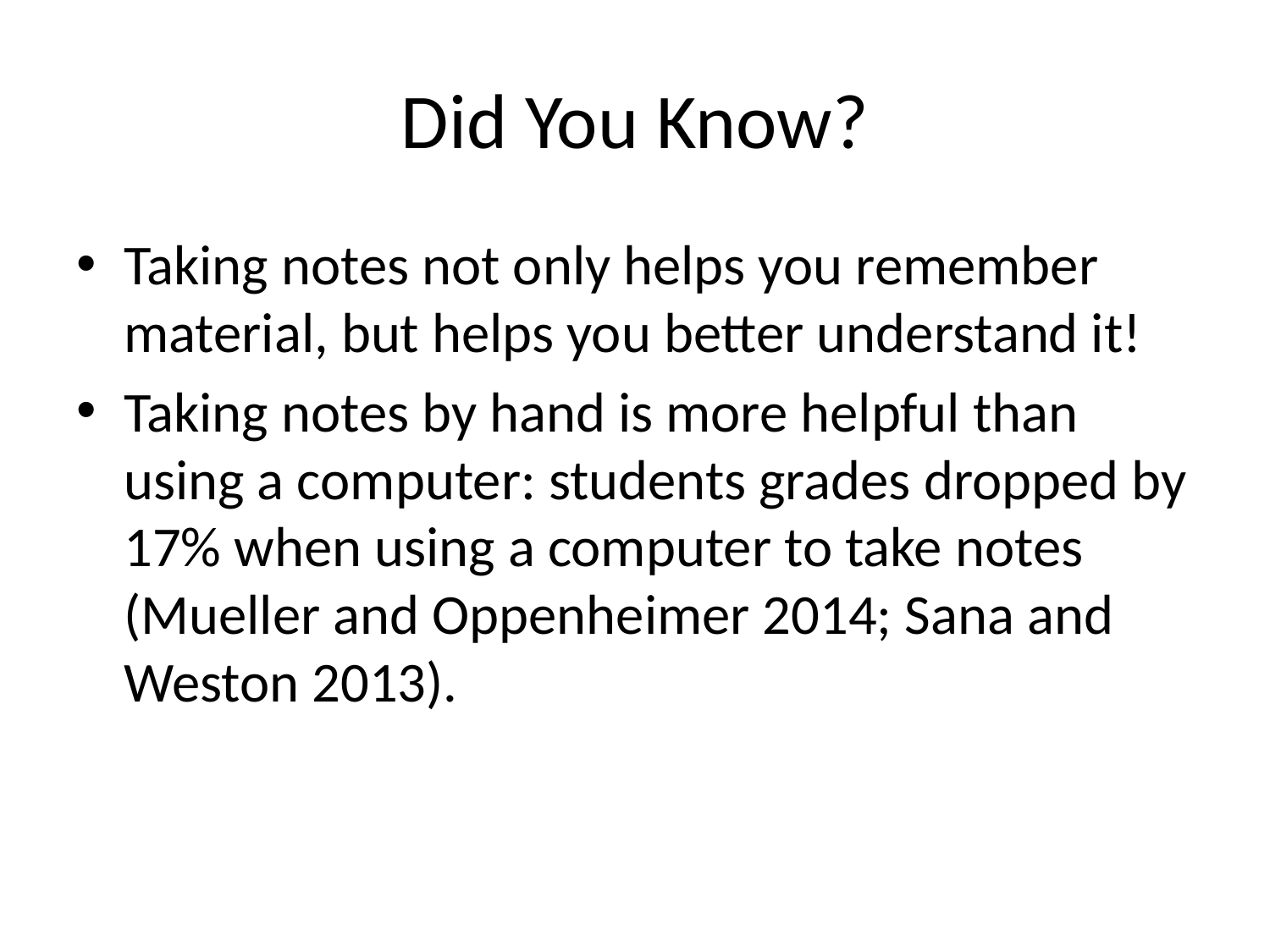

# Did You Know?
Taking notes not only helps you remember material, but helps you better understand it!
Taking notes by hand is more helpful than using a computer: students grades dropped by 17% when using a computer to take notes (Mueller and Oppenheimer 2014; Sana and Weston 2013).